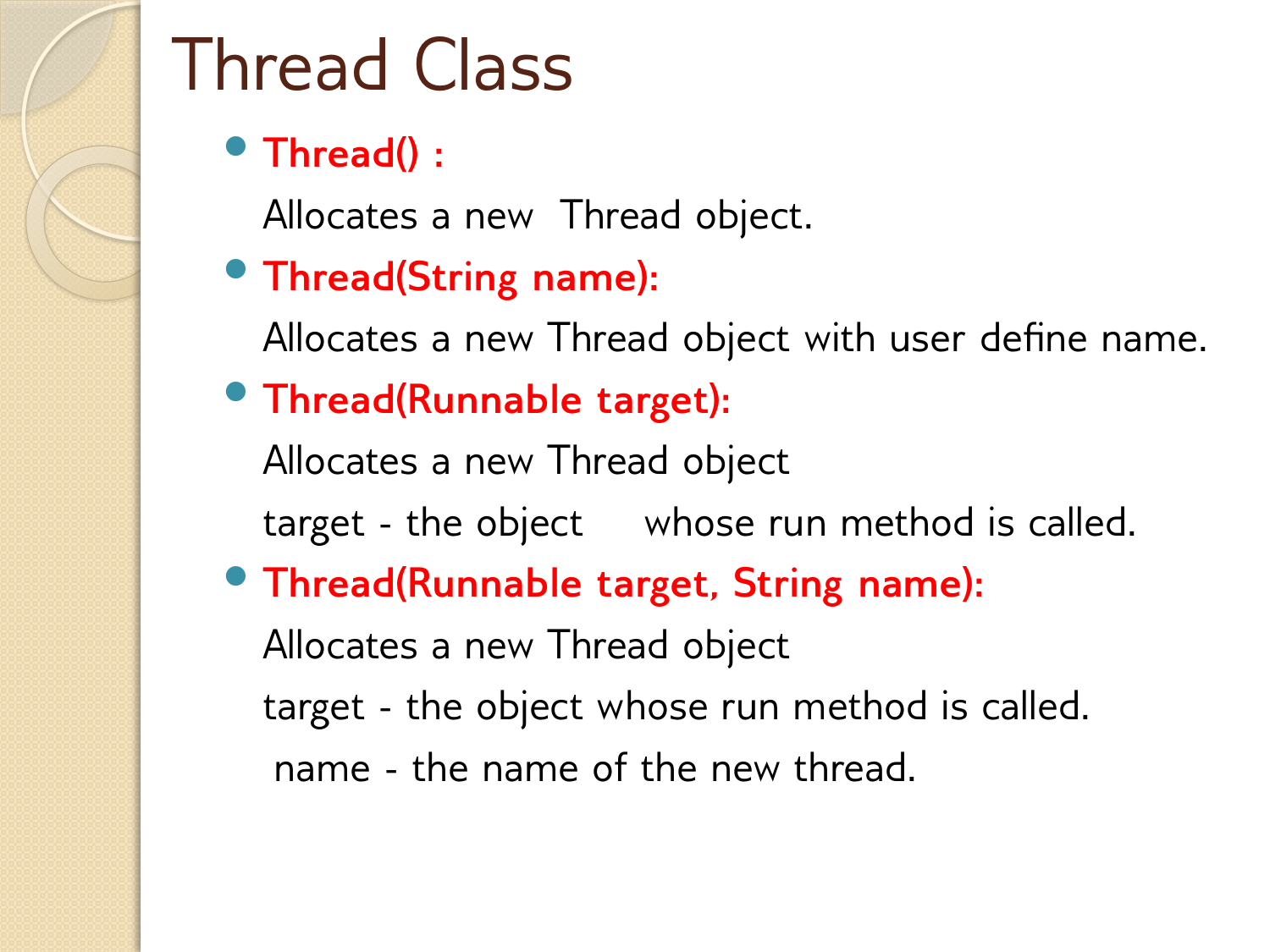

# Thread Class
Thread() :
	Allocates a new  Thread object.
Thread(String name):
	Allocates a new Thread object with user define name.
Thread(Runnable target):
	Allocates a new Thread object
	target - the object	whose run method is called.
Thread(Runnable target, String name):
	Allocates a new Thread object
	target - the object whose run method is called.
    name - the name of the new thread.